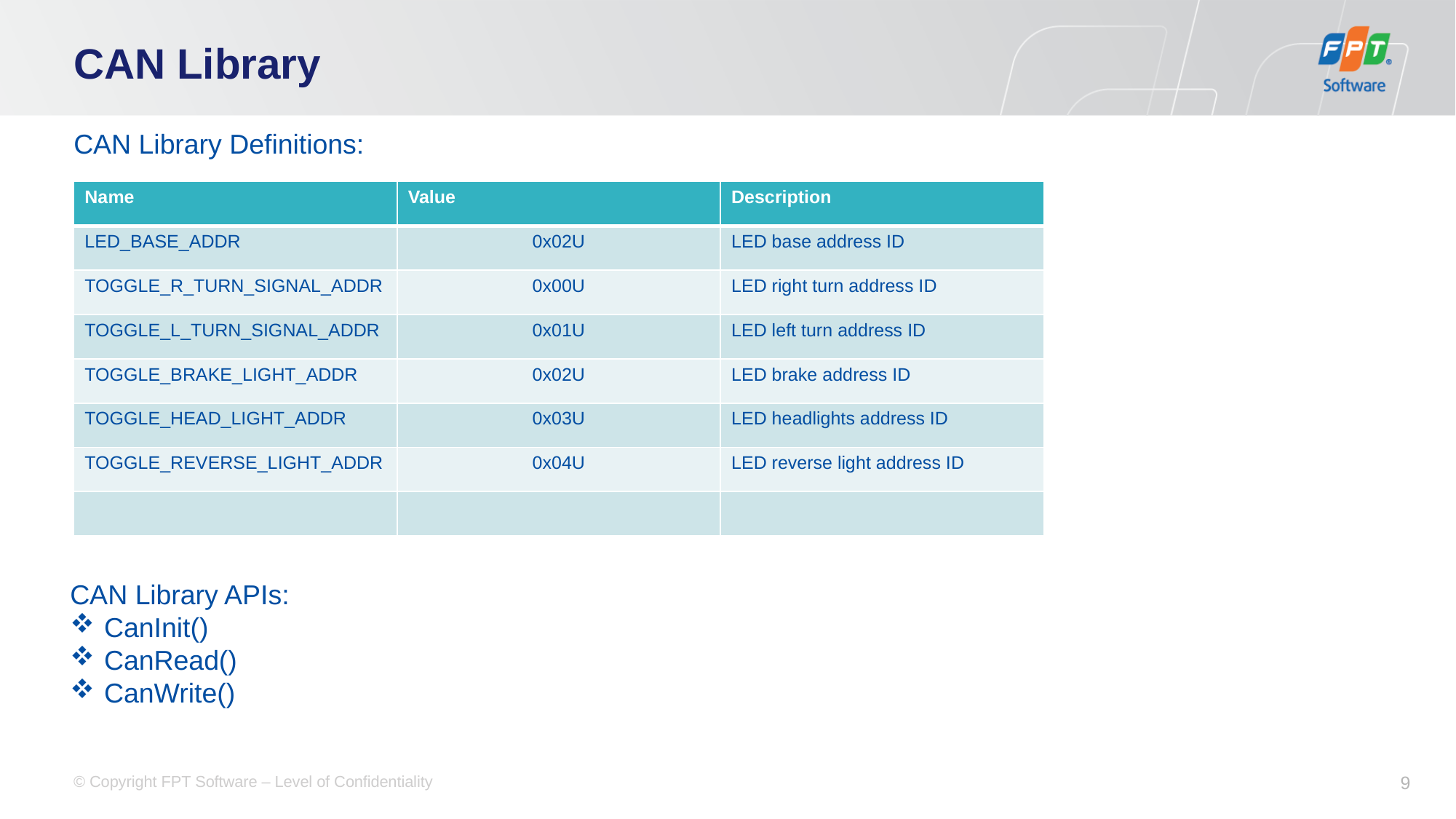

# CAN Library
CAN Library Definitions:

| Name | Value | Description |
| --- | --- | --- |
| LED\_BASE\_ADDR | 0x02U | LED base address ID |
| TOGGLE\_R\_TURN\_SIGNAL\_ADDR | 0x00U | LED right turn address ID |
| TOGGLE\_L\_TURN\_SIGNAL\_ADDR | 0x01U | LED left turn address ID |
| TOGGLE\_BRAKE\_LIGHT\_ADDR | 0x02U | LED brake address ID |
| TOGGLE\_HEAD\_LIGHT\_ADDR | 0x03U | LED headlights address ID |
| TOGGLE\_REVERSE\_LIGHT\_ADDR | 0x04U | LED reverse light address ID |
|  |  |  |

CAN Library APIs:
CanInit()
CanRead()
CanWrite()

9